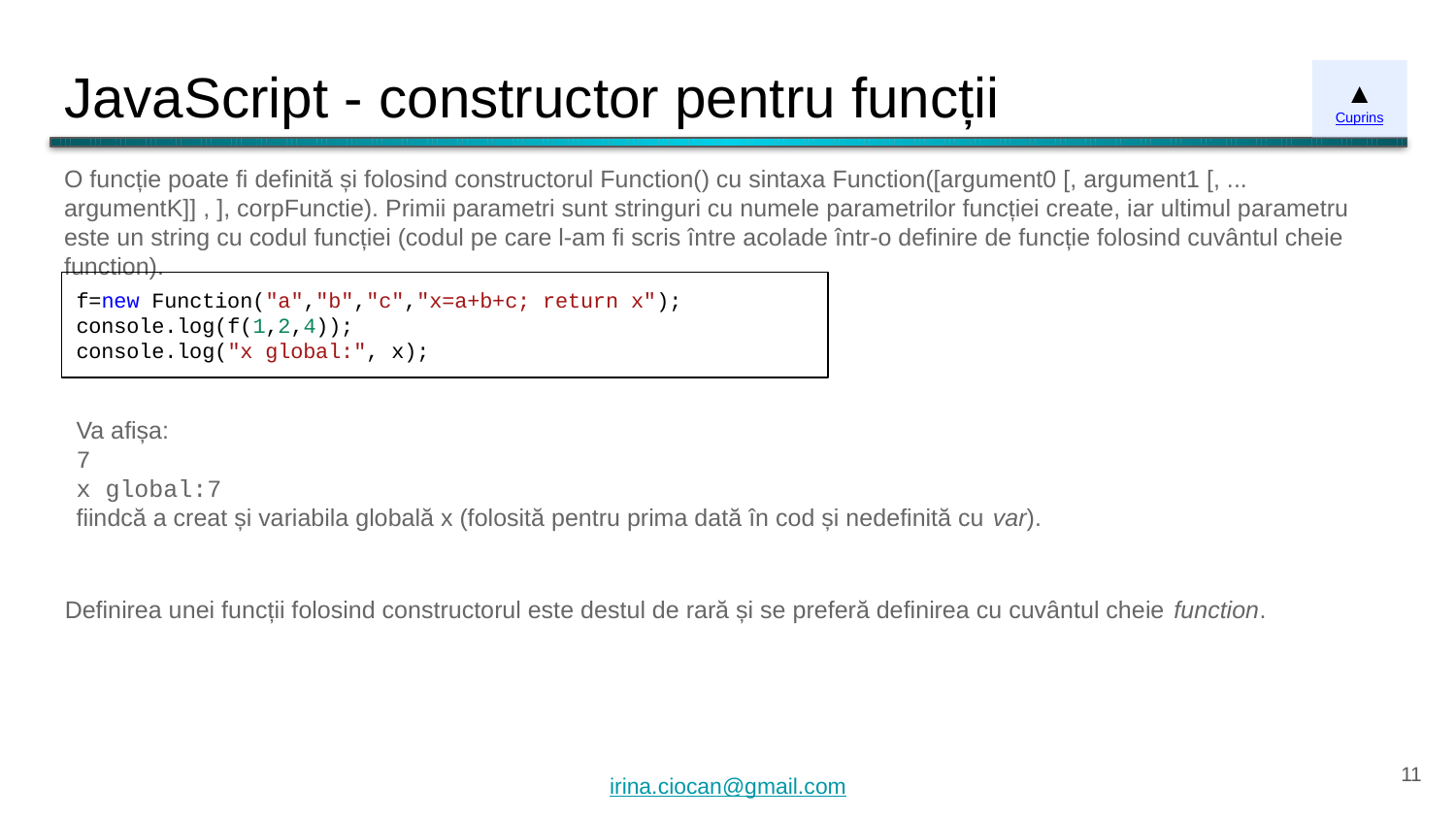

# JavaScript - constructor pentru funcții
▲
Cuprins

O funcție poate fi definită și folosind constructorul Function() cu sintaxa Function([argument0 [, argument1 [, ... argumentK]] , ], corpFunctie). Primii parametri sunt stringuri cu numele parametrilor funcției create, iar ultimul parametru este un string cu codul funcției (codul pe care l-am fi scris între acolade într-o definire de funcție folosind cuvântul cheie function).

f=new Function("a","b","c","x=a+b+c; return x");
console.log(f(1,2,4));
console.log("x global:", x);
Va afișa:
7
x global:7
fiindcă a creat și variabila globală x (folosită pentru prima dată în cod și nedefinită cu var).

Definirea unei funcții folosind constructorul este destul de rară și se preferă definirea cu cuvântul cheie function.
11
irina.ciocan@gmail.com